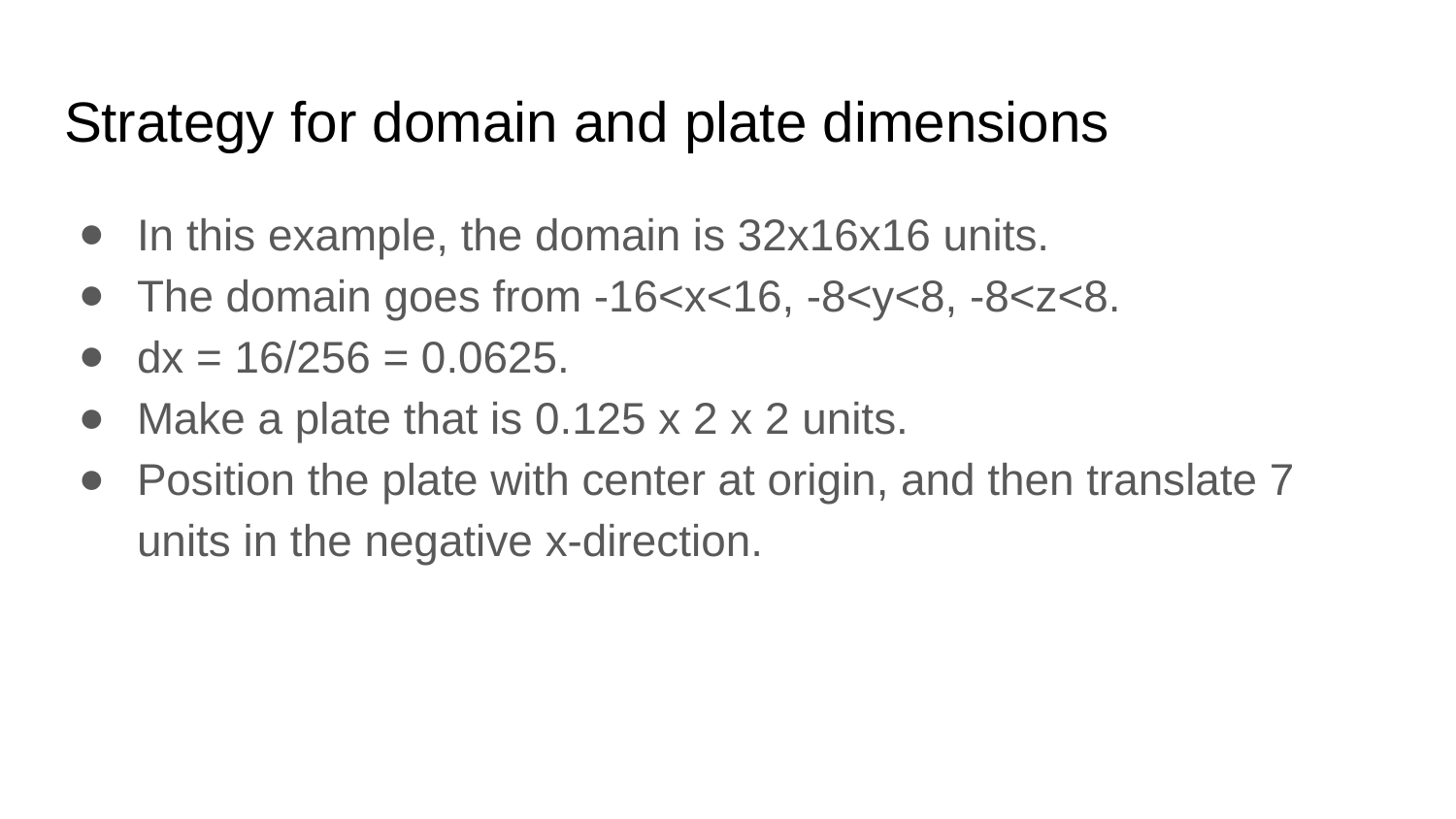

# Strategy for domain and plate dimensions
In this example, the domain is 32x16x16 units.
The domain goes from -16<x<16, -8<y<8, -8<z<8.
dx = 16/256 = 0.0625.
Make a plate that is 0.125 x 2 x 2 units.
Position the plate with center at origin, and then translate 7 units in the negative x-direction.